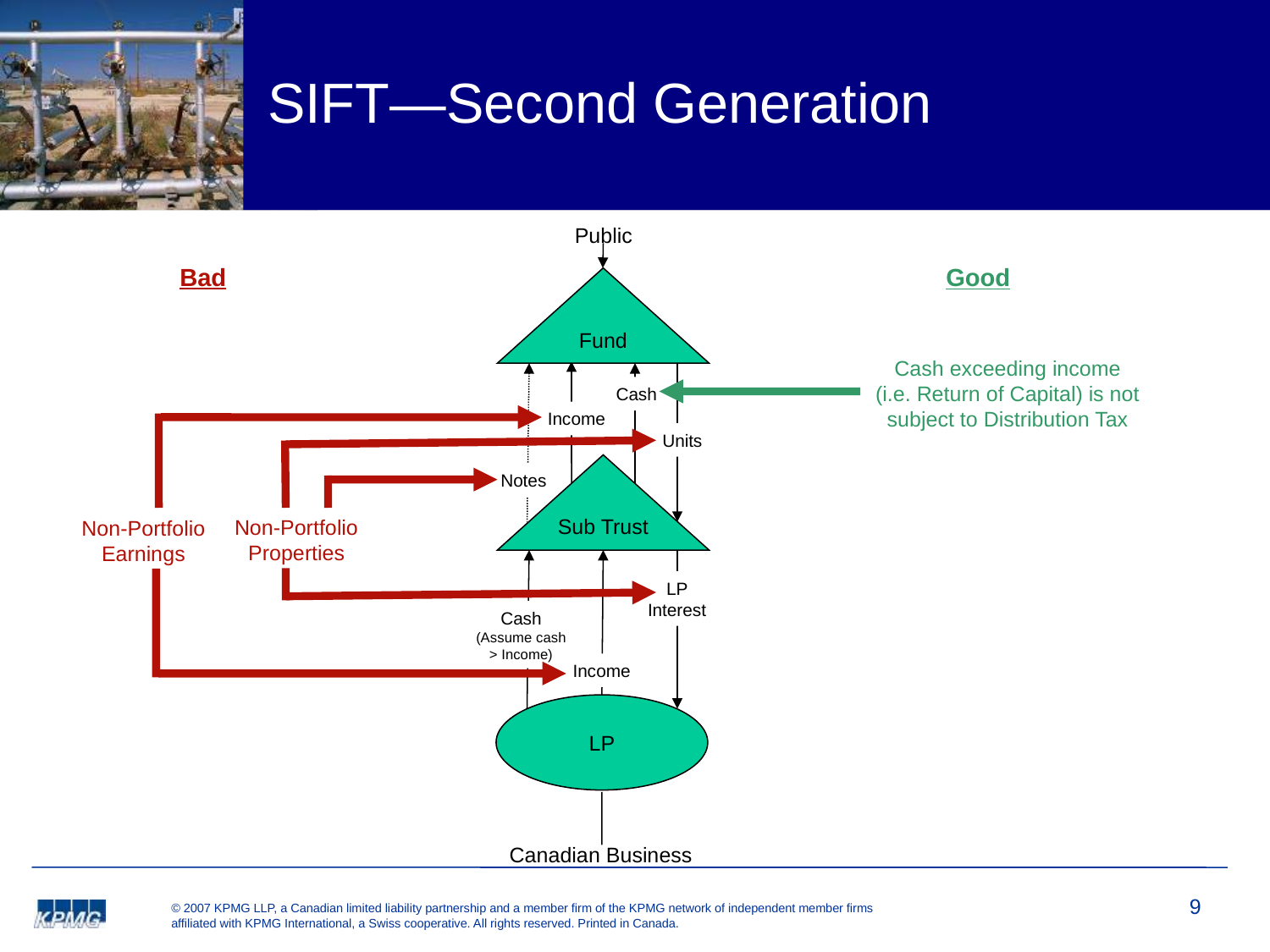

# SIFT—Second Generation
Public

Bad
Good
Fund
Cash exceeding income
(i.e. Return of Capital) is not
subject to Distribution Tax
Cash

Income

Units

Sub Trust
Notes

Non-Portfolio
Properties
Non-Portfolio
Earnings

LP
Interest

Cash
(Assume cash
> Income)
Income

LP

Canadian Business